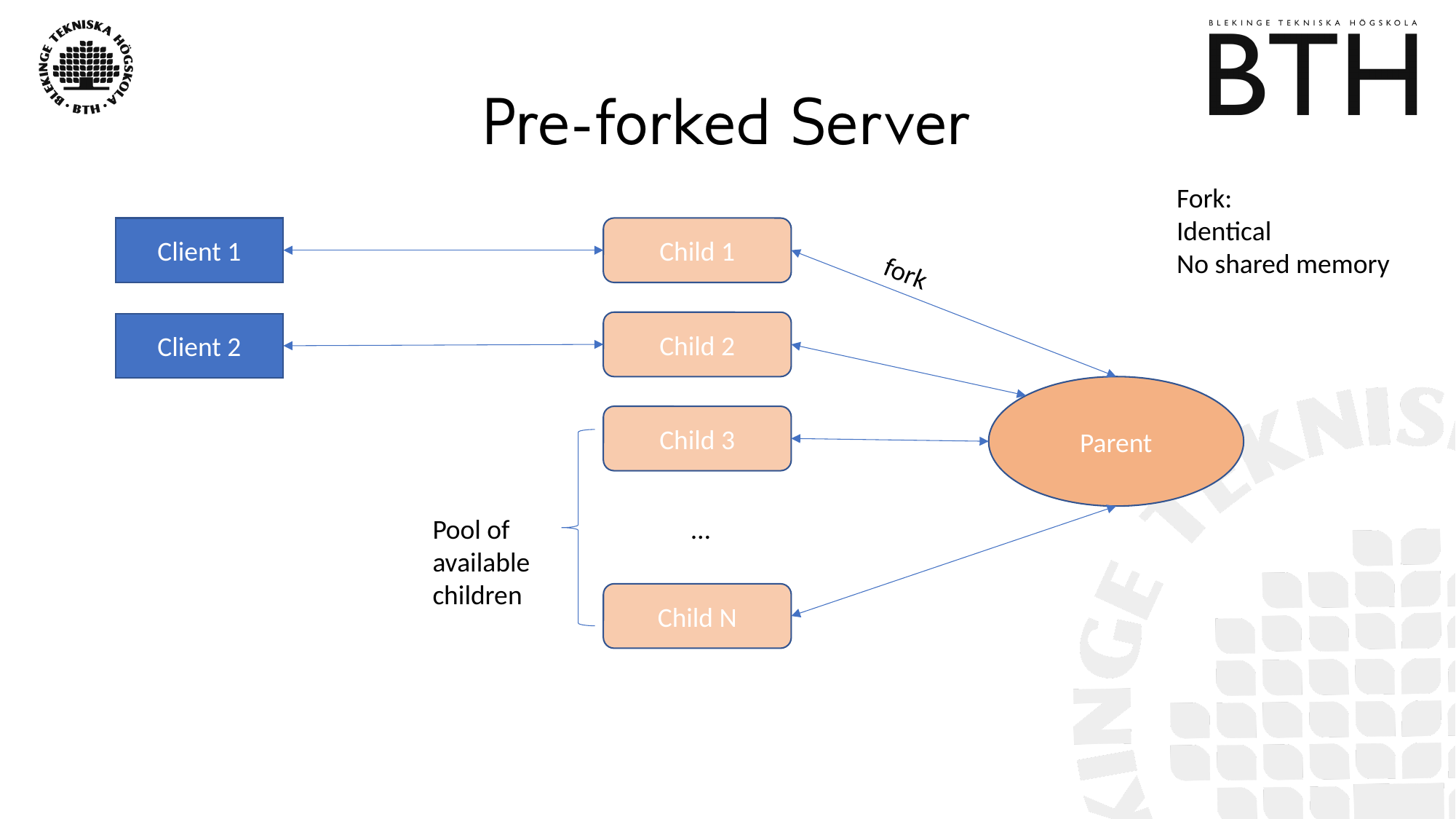

# Pre-forked Server
Fork:
Identical
No shared memory
Client 1
Child 1
fork
Child 2
Client 2
Parent
Child 3

Pool of available children
…
Child N